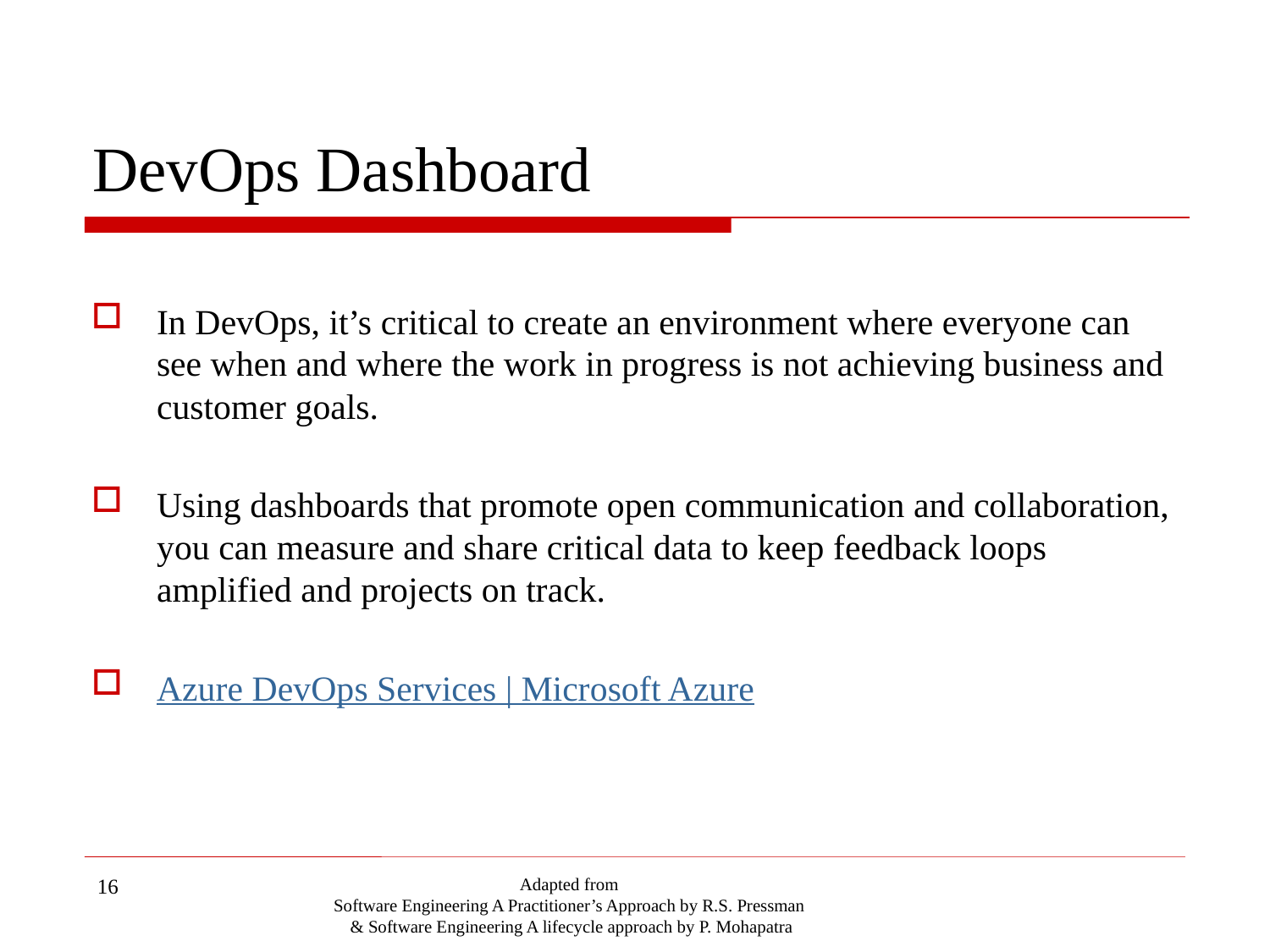

# DevOps Dashboard

In DevOps, it’s critical to create an environment where everyone can see when and where the work in progress is not achieving business and customer goals.

Using dashboards that promote open communication and collaboration, you can measure and share critical data to keep feedback loops amplified and projects on track.

Azure DevOps Services | Microsoft Azure

16
Adapted from
Software Engineering A Practitioner’s Approach by R.S. Pressman
& Software Engineering A lifecycle approach by P. Mohapatra